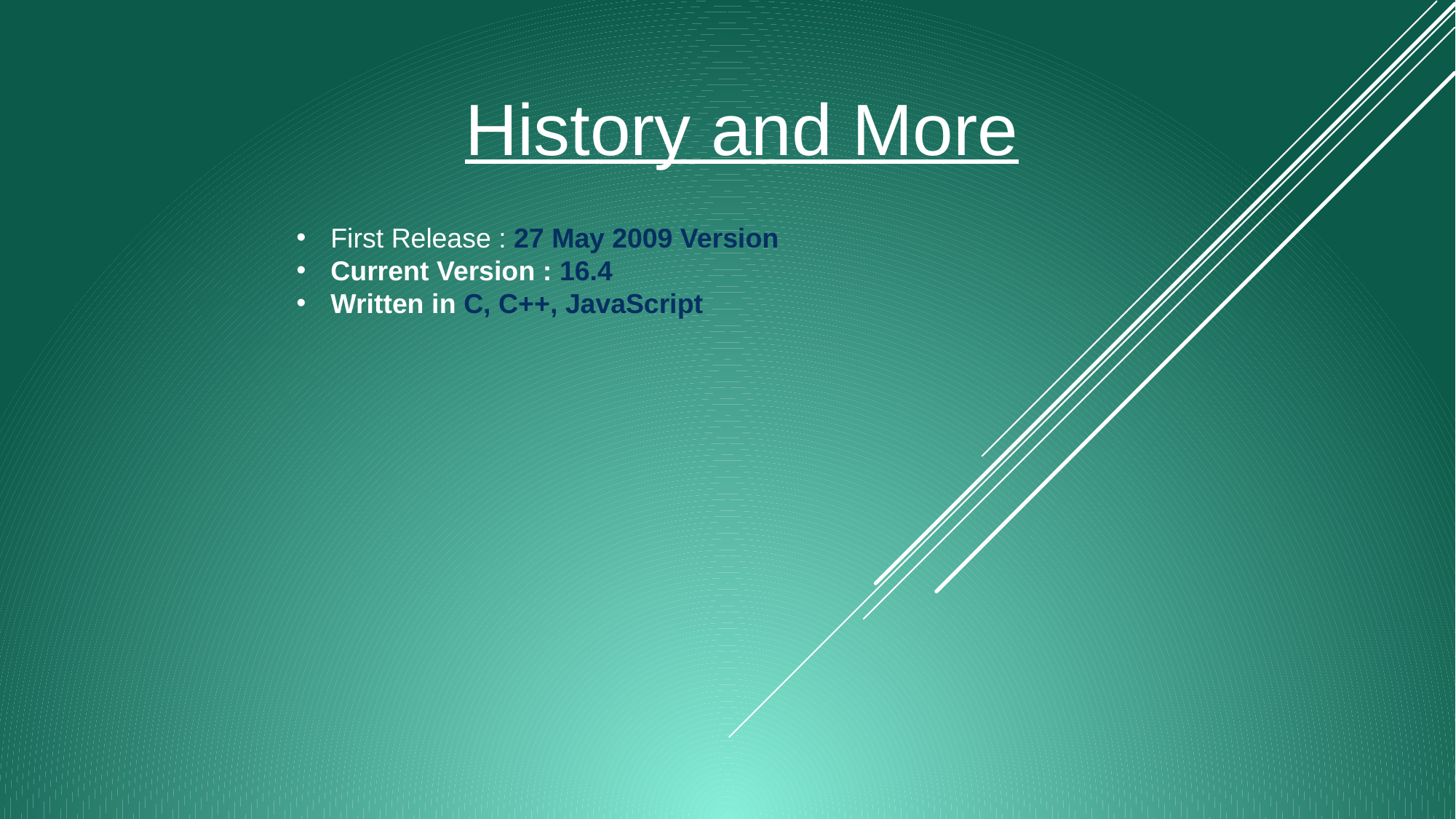

# History and More
First Release : 27 May 2009 Version
Current Version : 16.4
Written in C, C++, JavaScript